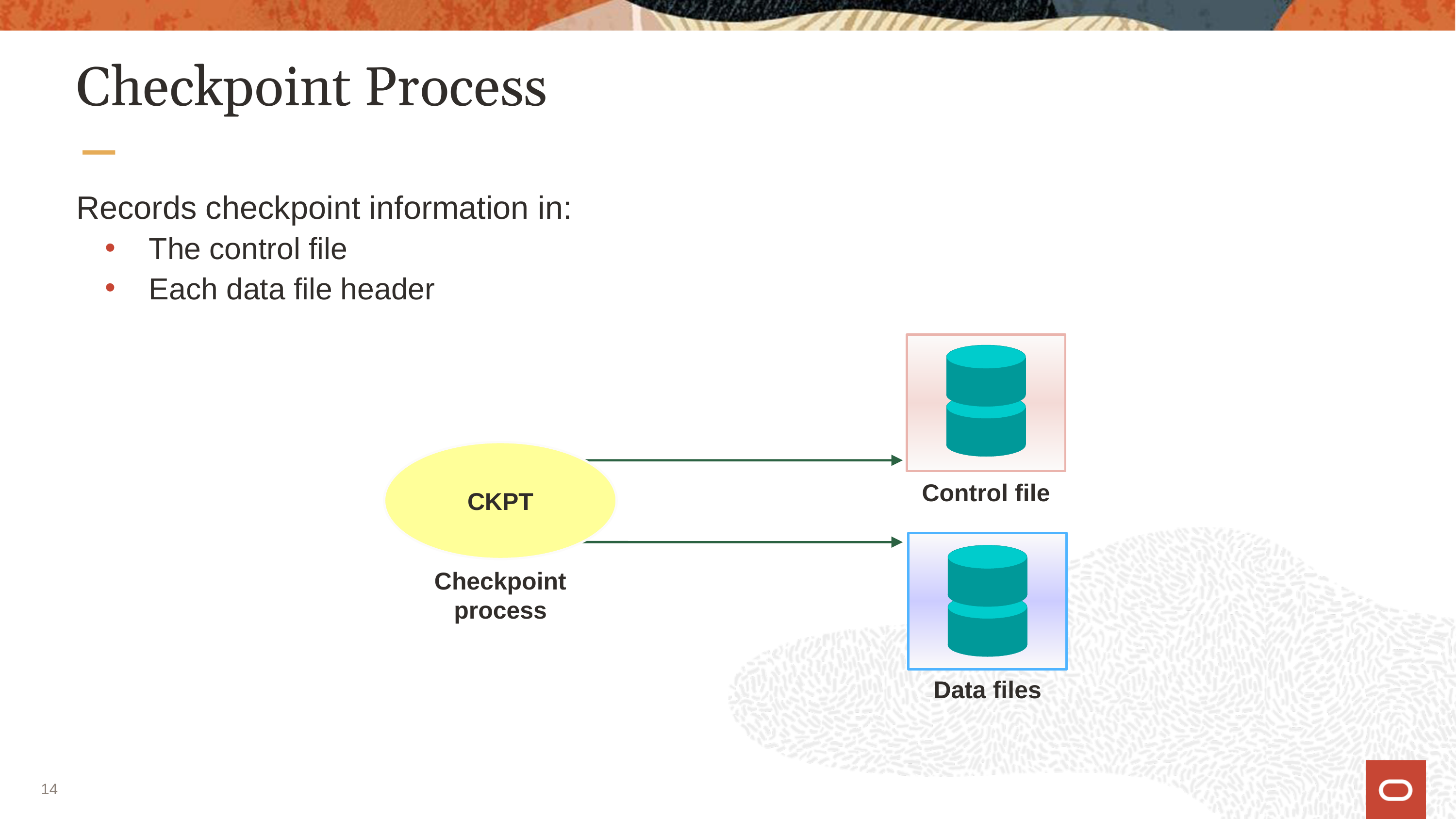

# Checkpoint Process
Records checkpoint information in:
The control file
Each data file header

CKPT

Control file

Checkpoint process
Data files